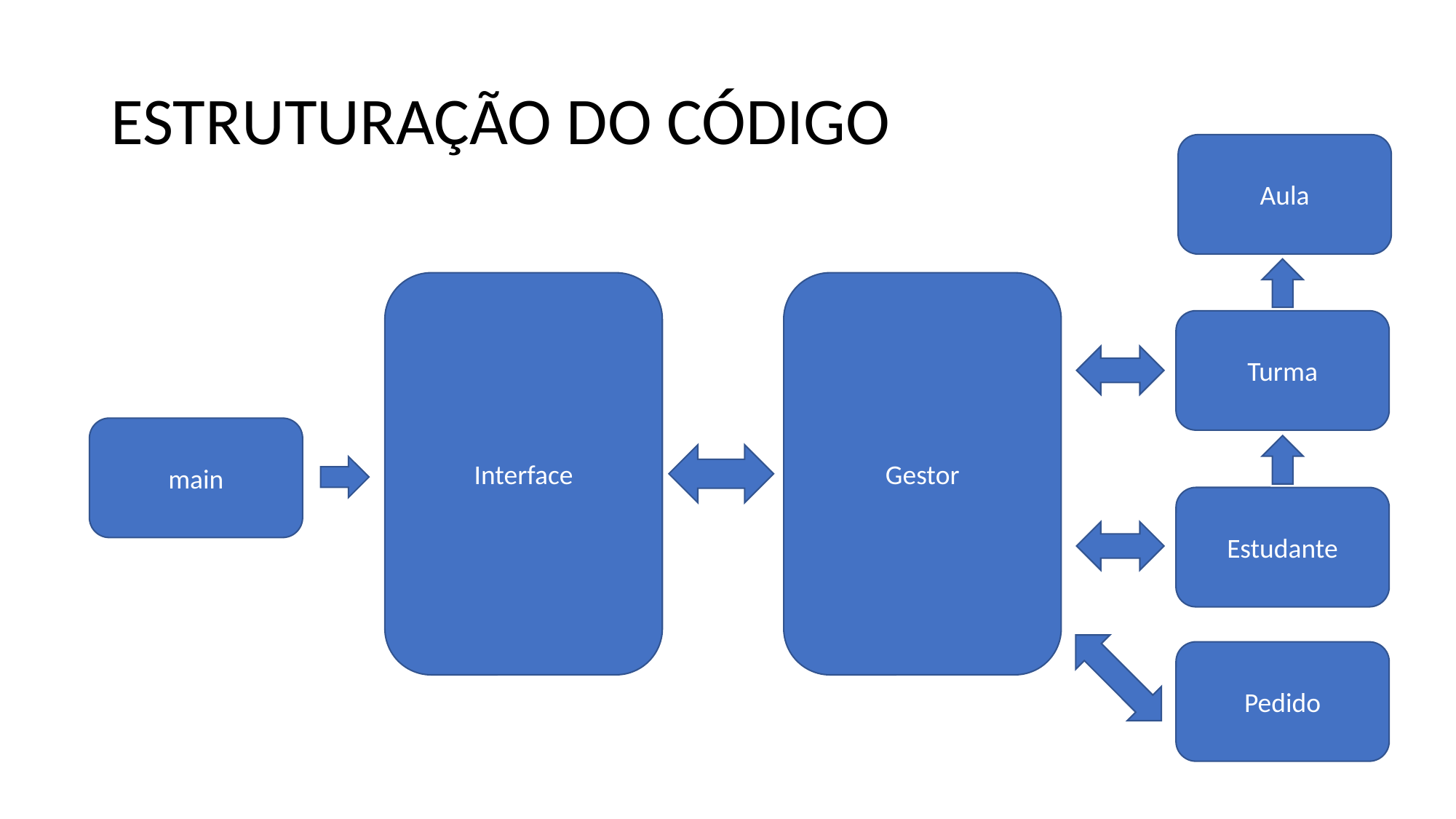

# ESTRUTURAÇÃO DO CÓDIGO
Aula

Interface
Gestor
Turma

main

Estudante

Pedido